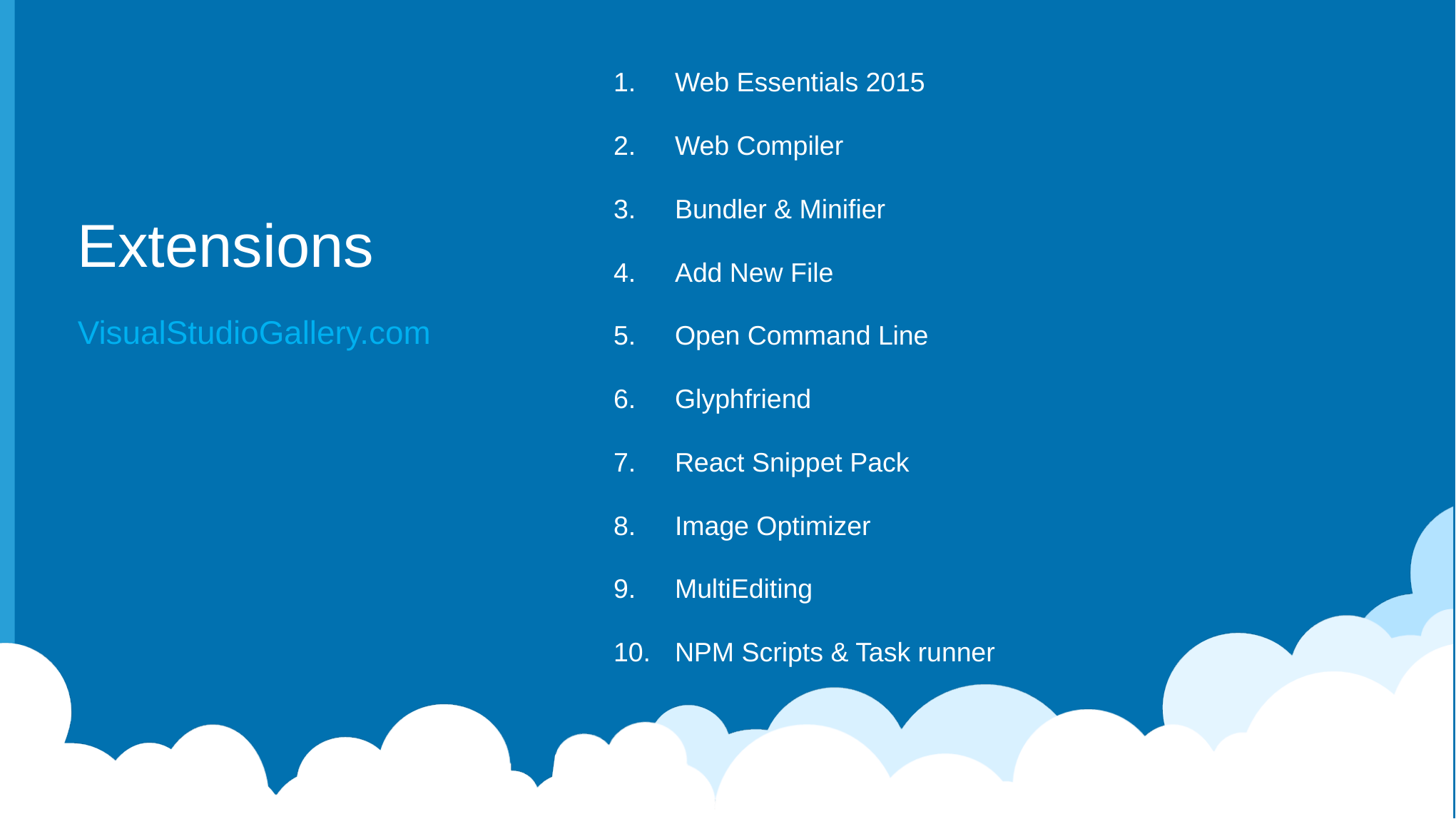

Web Essentials 2015
Web Compiler
Bundler & Minifier
Add New File
Open Command Line
Glyphfriend
React Snippet Pack
Image Optimizer
MultiEditing
NPM Scripts & Task runner

# Extensions
VisualStudioGallery.com